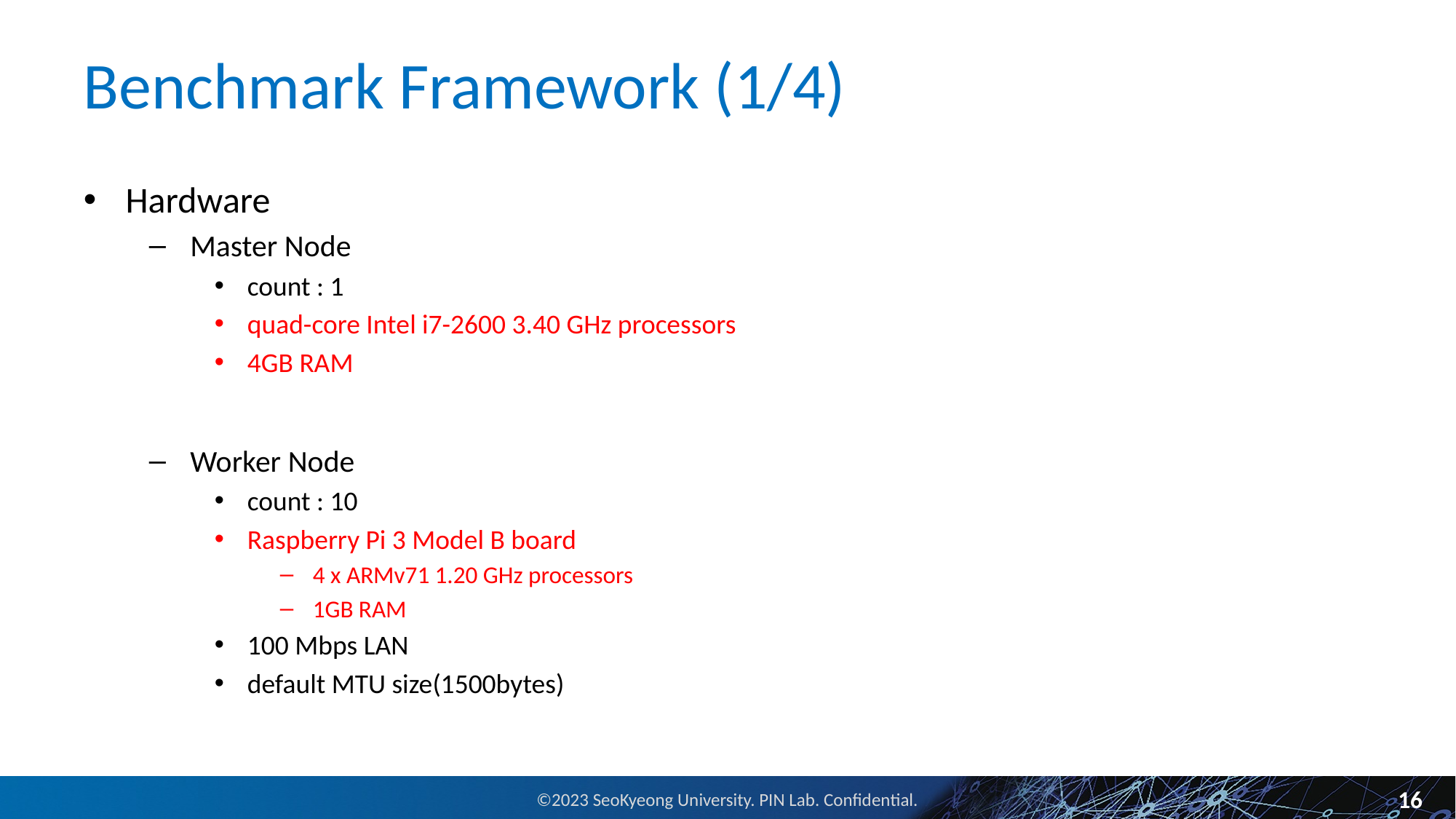

# Benchmark Framework (1/4)
Hardware
Master Node
count : 1
quad-core Intel i7-2600 3.40 GHz processors
4GB RAM

Worker Node
count : 10
Raspberry Pi 3 Model B board
4 x ARMv71 1.20 GHz processors
1GB RAM
100 Mbps LAN
default MTU size(1500bytes)
16